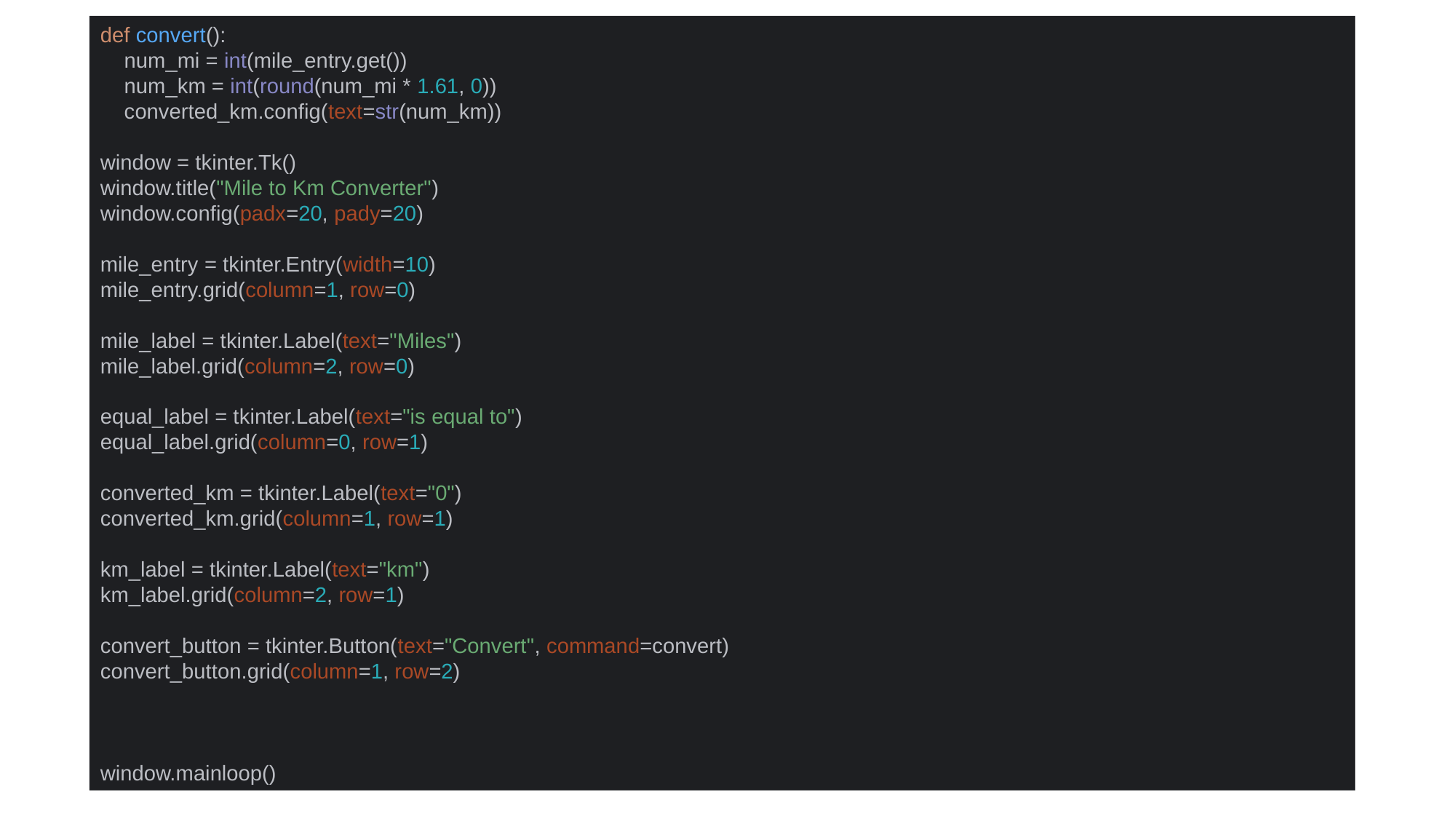

def convert():
    num_mi = int(mile_entry.get())
    num_km = int(round(num_mi * 1.61, 0))
    converted_km.config(text=str(num_km))
window = tkinter.Tk()
window.title("Mile to Km Converter")
window.config(padx=20, pady=20)
mile_entry = tkinter.Entry(width=10)
mile_entry.grid(column=1, row=0)
mile_label = tkinter.Label(text="Miles")
mile_label.grid(column=2, row=0)
equal_label = tkinter.Label(text="is equal to")
equal_label.grid(column=0, row=1)
converted_km = tkinter.Label(text="0")
converted_km.grid(column=1, row=1)
km_label = tkinter.Label(text="km")
km_label.grid(column=2, row=1)
convert_button = tkinter.Button(text="Convert", command=convert)
convert_button.grid(column=1, row=2)
window.mainloop()